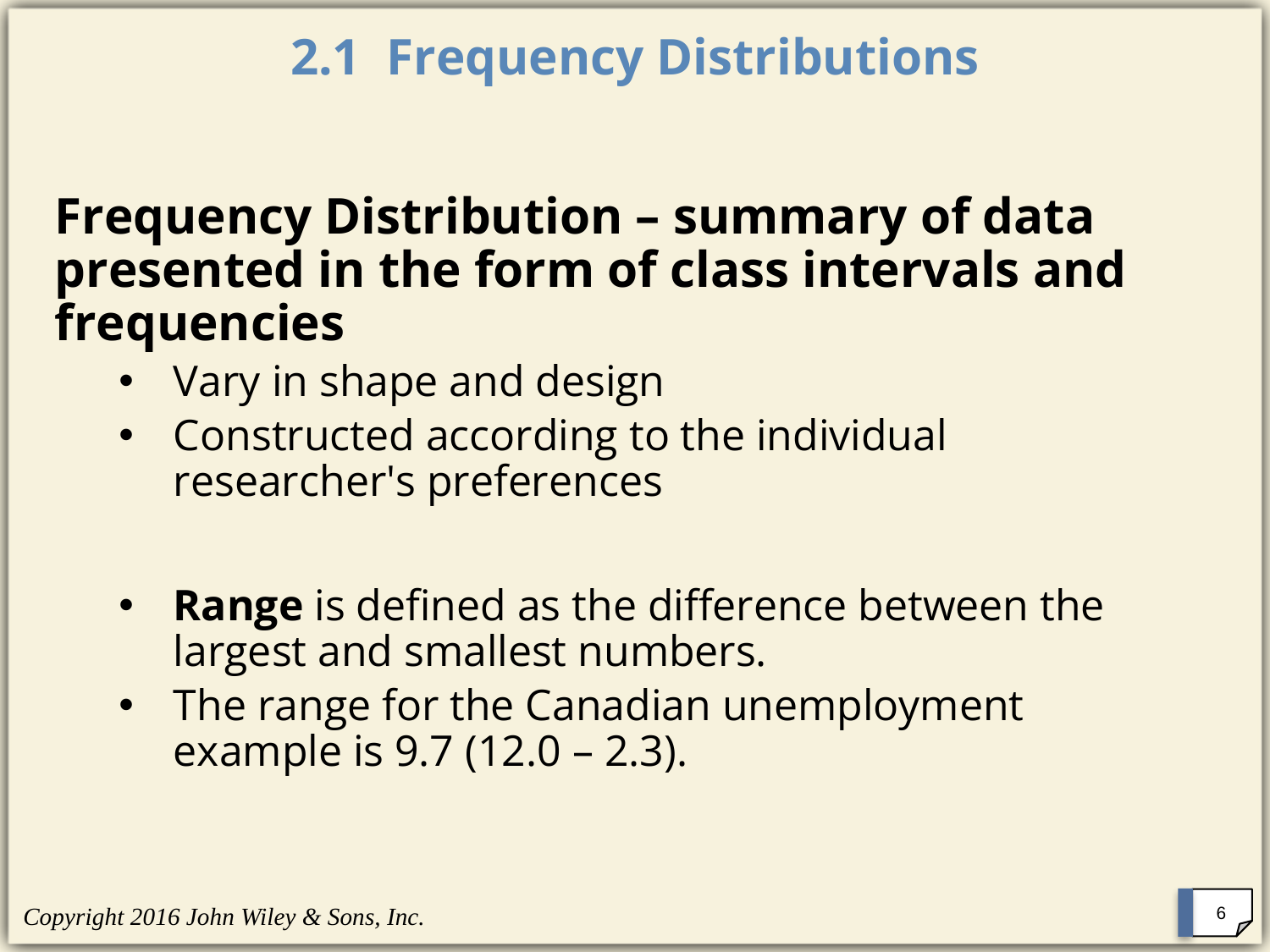

# 2.1  Frequency Distributions

Frequency Distribution – summary of data presented in the form of class intervals and frequencies
Vary in shape and design
Constructed according to the individual researcher's preferences

Range is defined as the difference between the largest and smallest numbers.
The range for the Canadian unemployment example is 9.7 (12.0 – 2.3).